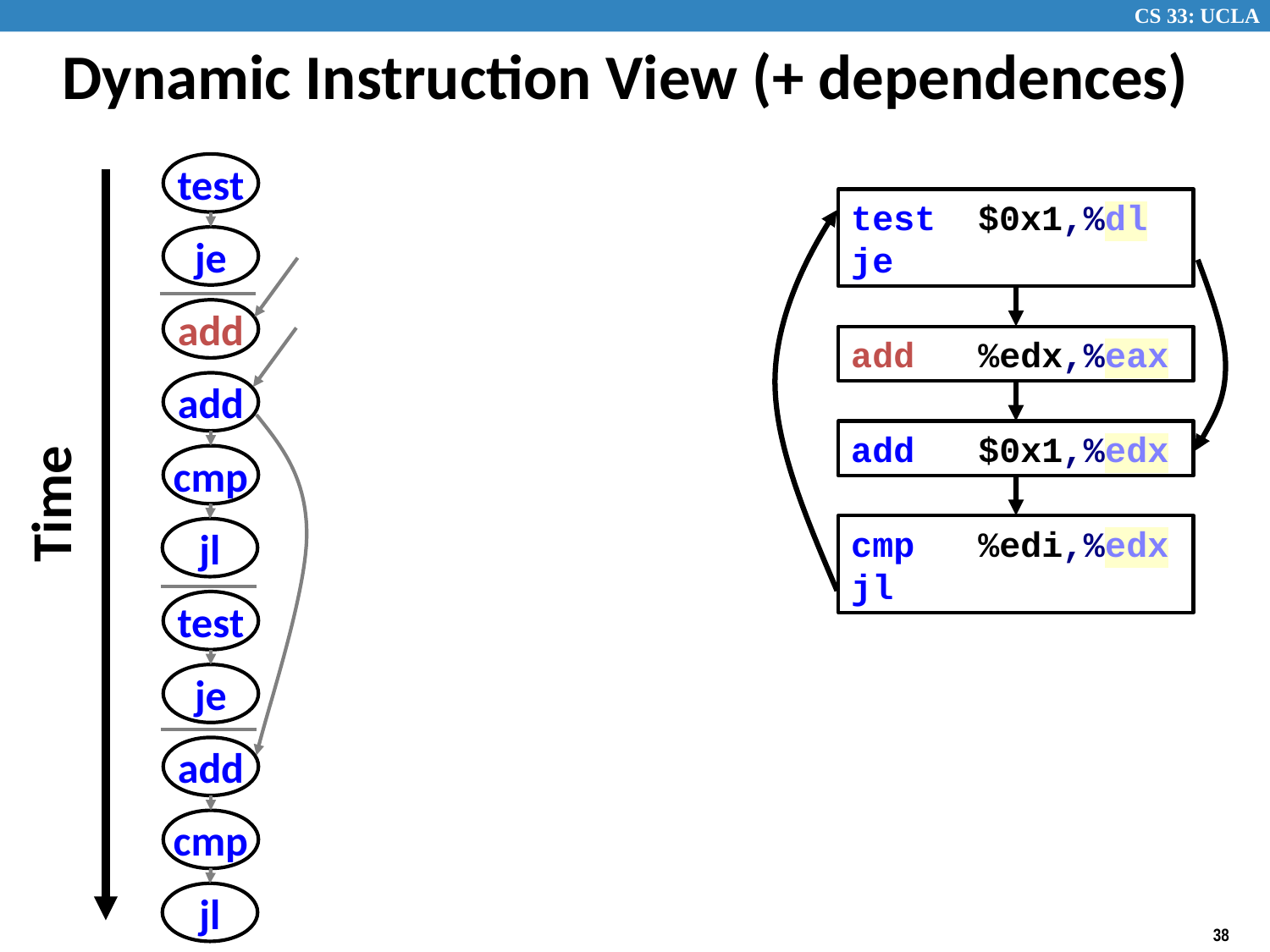

# Dynamic Instruction View (+ dependences)
test
test  $0x1,%dl
je
add   %edx,%eax
add   $0x1,%edx
cmp   %edi,%edx
jl

je

add
add

cmp
Time
jl
test
je
add
cmp
jl